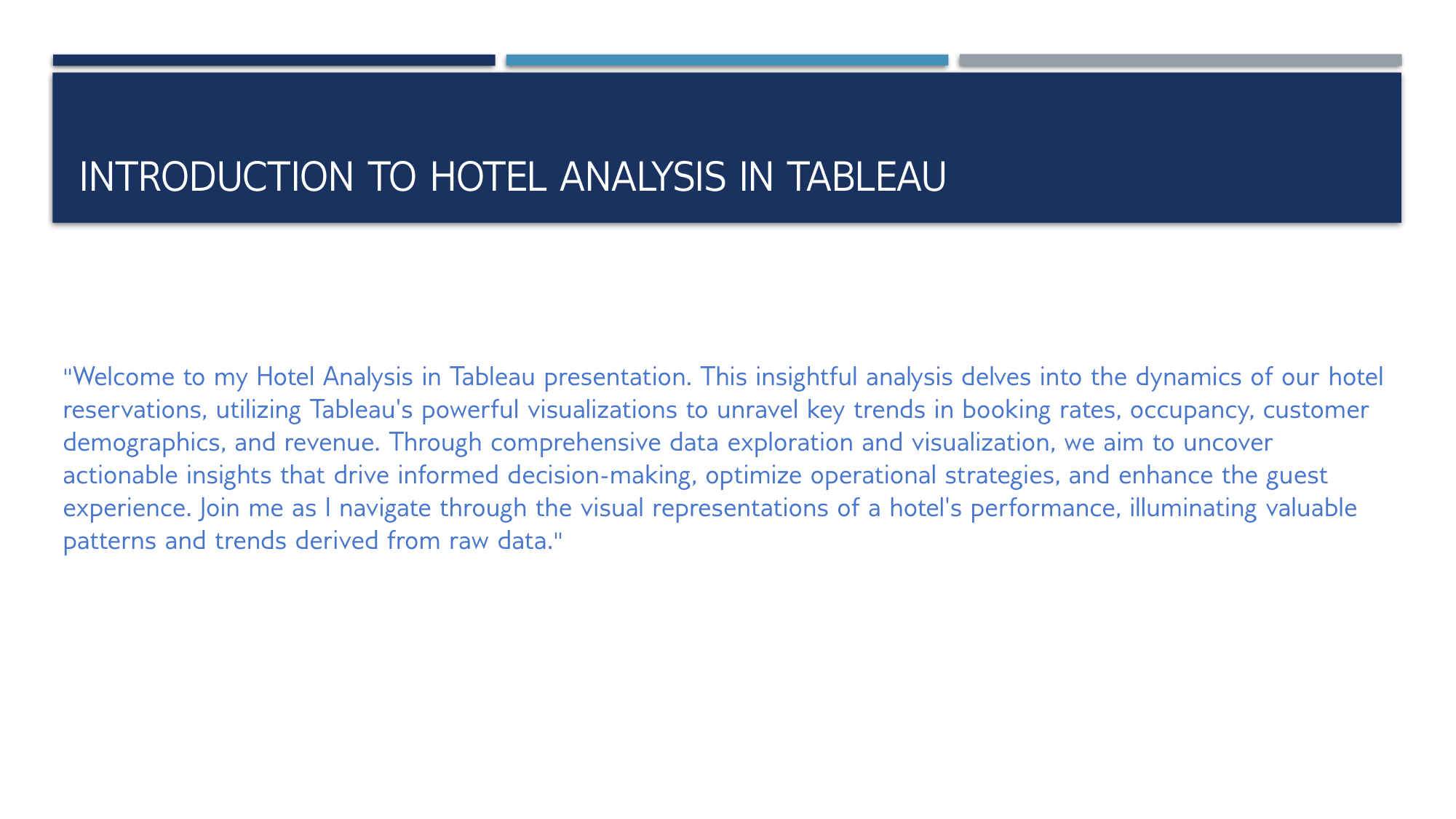

# INTRODUCTION TO HOTEL ANALYSIS IN TABLEAU
"Welcome to my Hotel Analysis in Tableau presentation. This insightful analysis delves into the dynamics of our hotel reservations, utilizing Tableau's powerful visualizations to unravel key trends in booking rates, occupancy, customer demographics, and revenue. Through comprehensive data exploration and visualization, we aim to uncover actionable insights that drive informed decision-making, optimize operational strategies, and enhance the guest experience. Join me as I navigate through the visual representations of a hotel's performance, illuminating valuable patterns and trends derived from raw data."